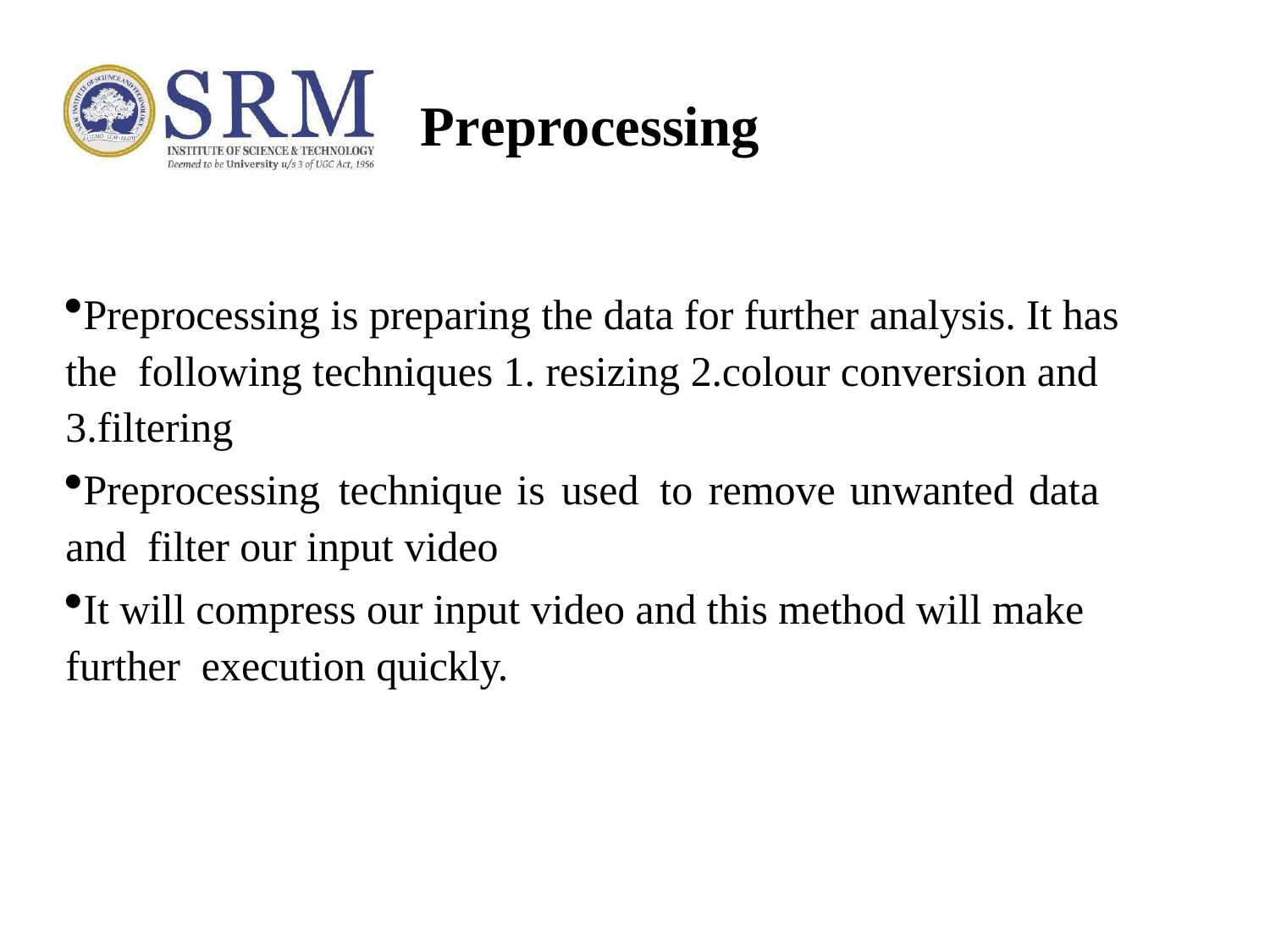

# Preprocessing
Preprocessing is preparing the data for further analysis. It has the  following techniques 1. resizing 2.colour conversion and 3.filtering
Preprocessing	technique	is	used	to	remove	unwanted	data	and  filter our input video
It will compress our input video and this method will make further  execution quickly.